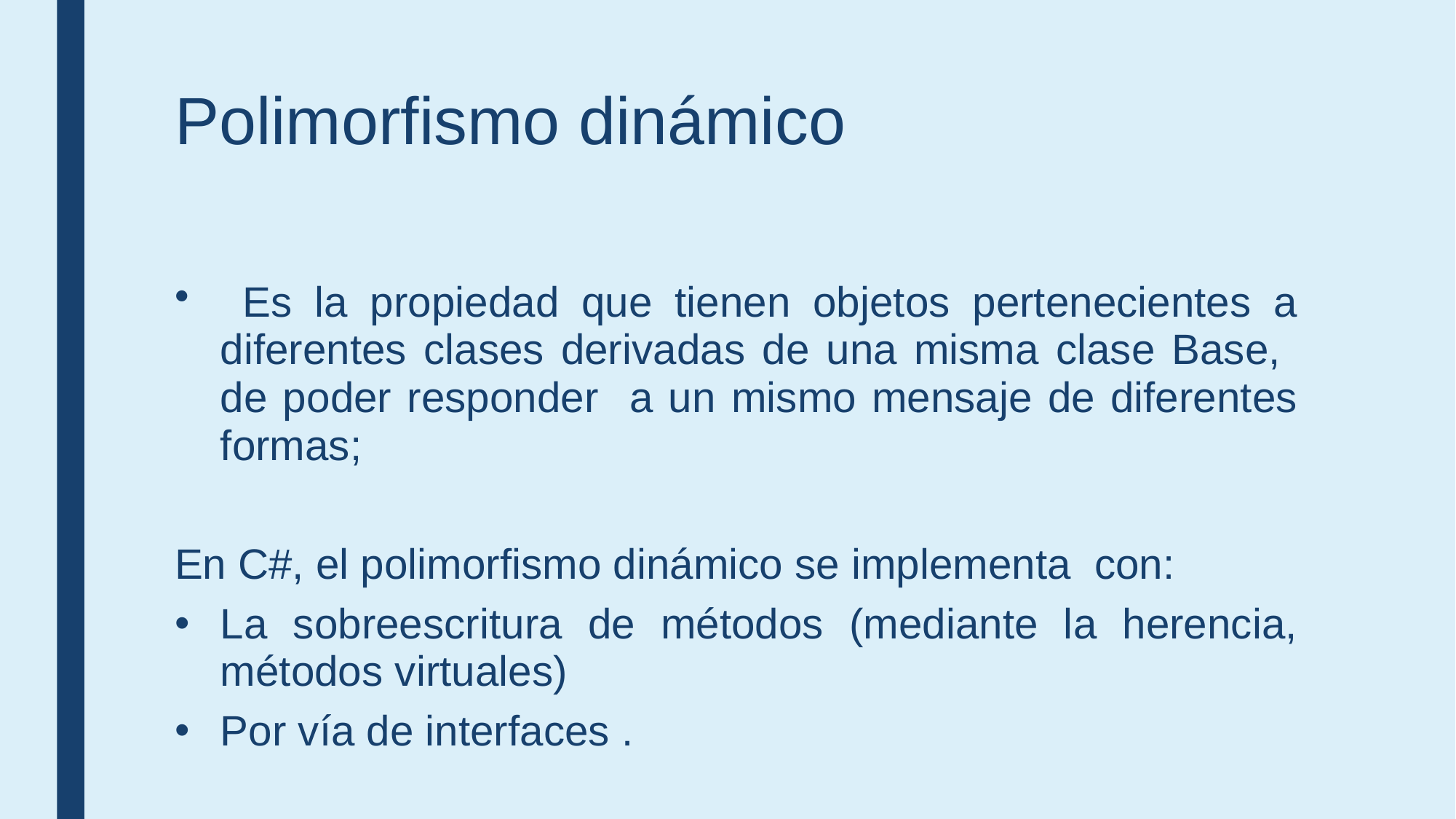

# Polimorfismo dinámico
 Es la propiedad que tienen objetos pertenecientes a diferentes clases derivadas de una misma clase Base,  de poder responder  a un mismo mensaje de diferentes formas;

En C#, el polimorfismo dinámico se implementa  con:
La sobreescritura de métodos (mediante la herencia, métodos virtuales)
Por vía de interfaces .